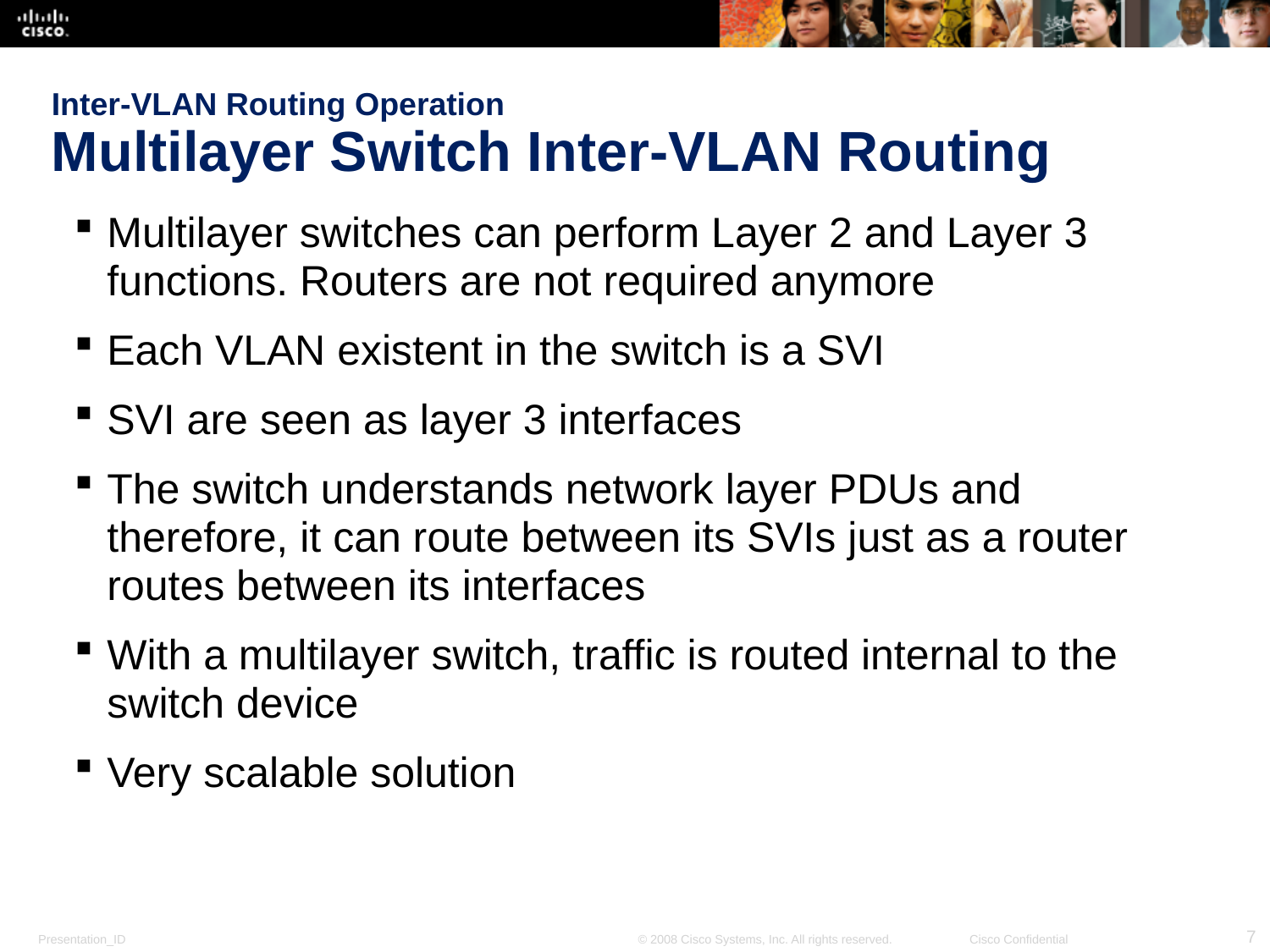

# Inter-VLAN Routing Operation Multilayer Switch Inter-VLAN Routing
Multilayer switches can perform Layer 2 and Layer 3 functions. Routers are not required anymore
Each VLAN existent in the switch is a SVI
SVI are seen as layer 3 interfaces
The switch understands network layer PDUs and therefore, it can route between its SVIs just as a router routes between its interfaces
With a multilayer switch, traffic is routed internal to the switch device
Very scalable solution